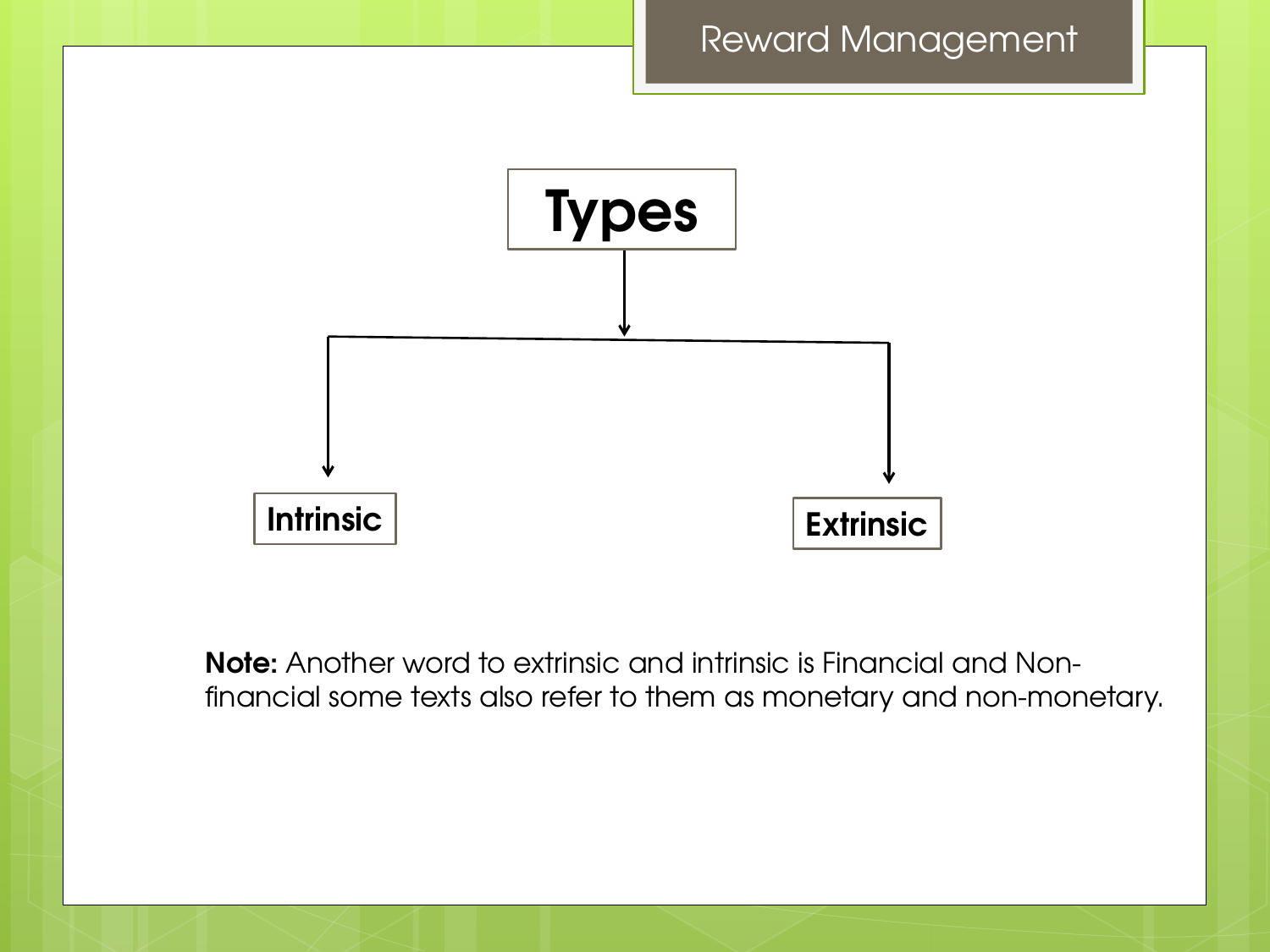

Reward Management
Types
Intrinsic
Extrinsic
Note: Another word to extrinsic and intrinsic is Financial and Non-financial some texts also refer to them as monetary and non-monetary.